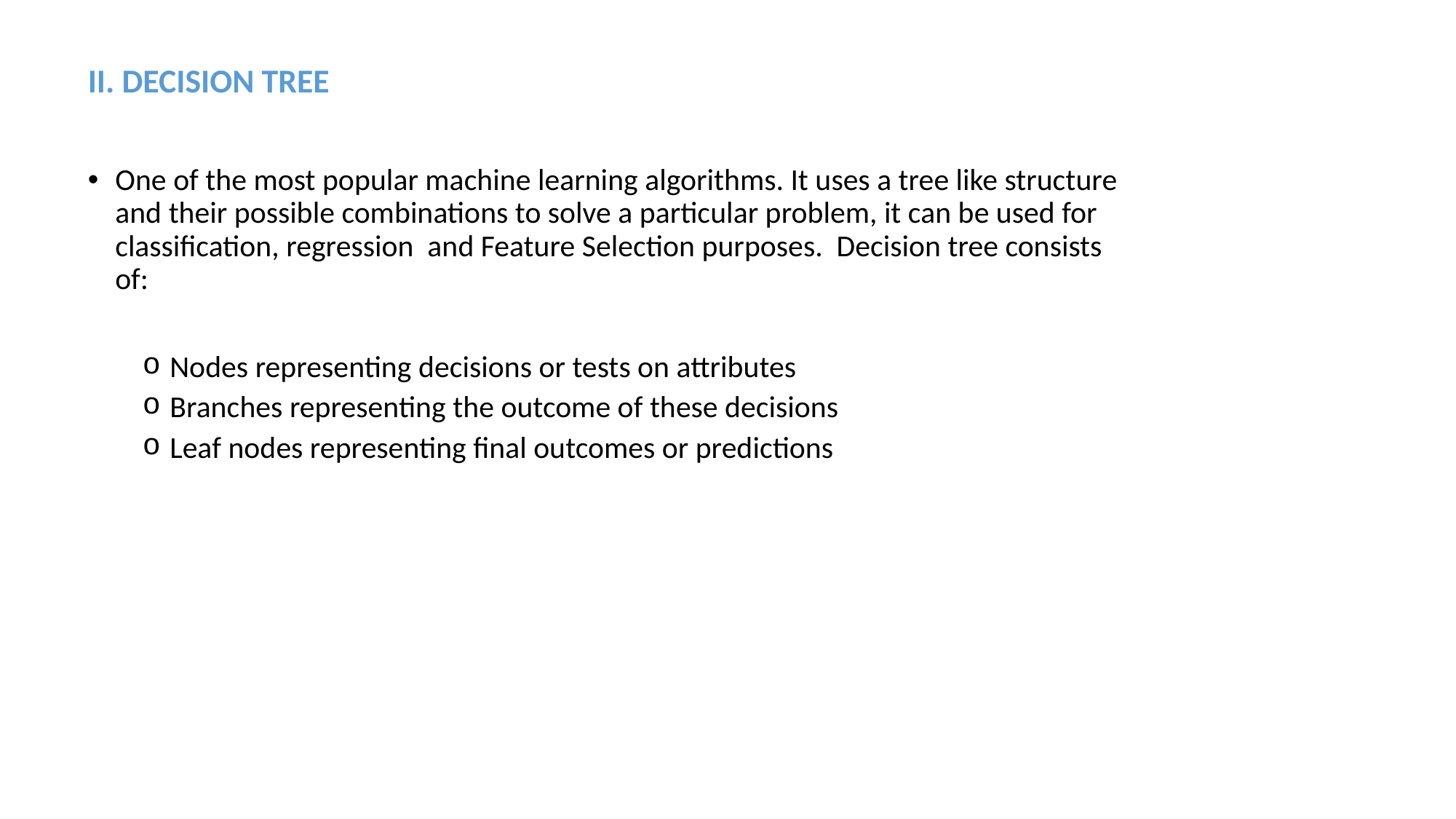

# II. DECISION TREE
One of the most popular machine learning algorithms. It uses a tree like structure and their possible combinations to solve a particular problem, it can be used for classification, regression  and Feature Selection purposes.  Decision tree consists of:

Nodes representing decisions or tests on attributes
Branches representing the outcome of these decisions
Leaf nodes representing final outcomes or predictions